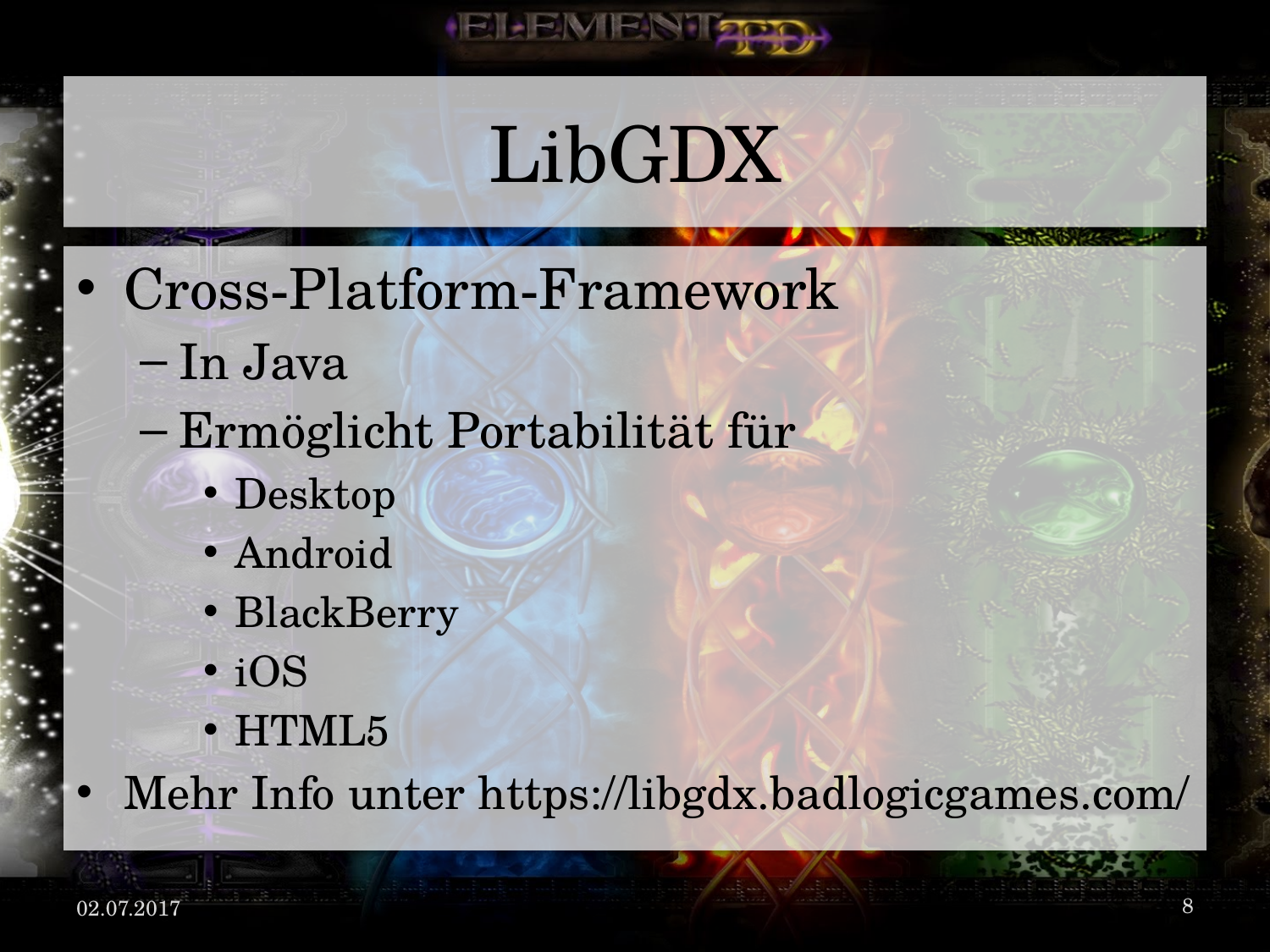

# LibGDX
Cross-Platform-Framework
In Java
Ermöglicht Portabilität für
Desktop
Android
BlackBerry
iOS
HTML5
Mehr Info unter https://libgdx.badlogicgames.com/

02.07.2017
8